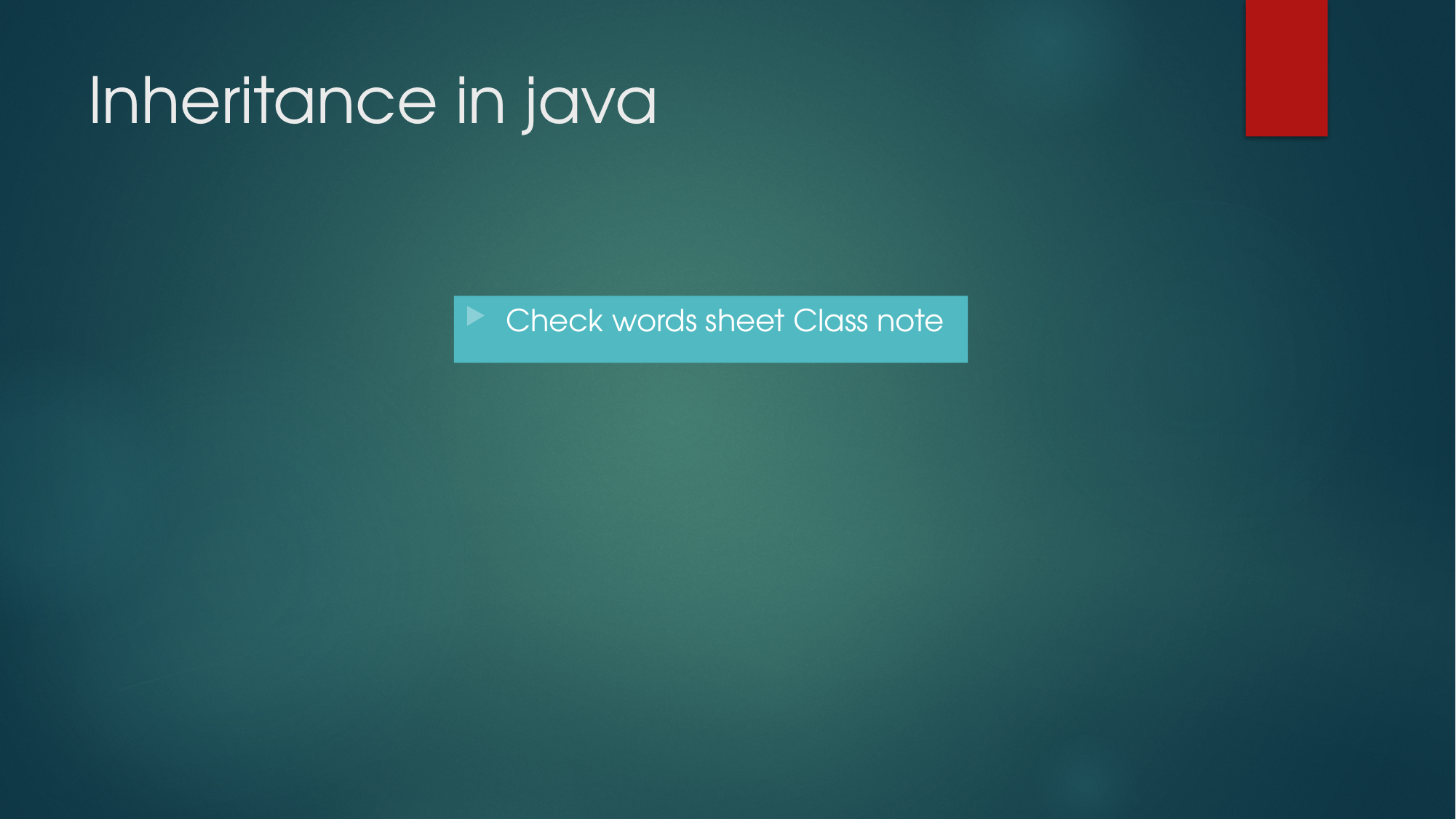

# Inheritance in java
Check words sheet Class note